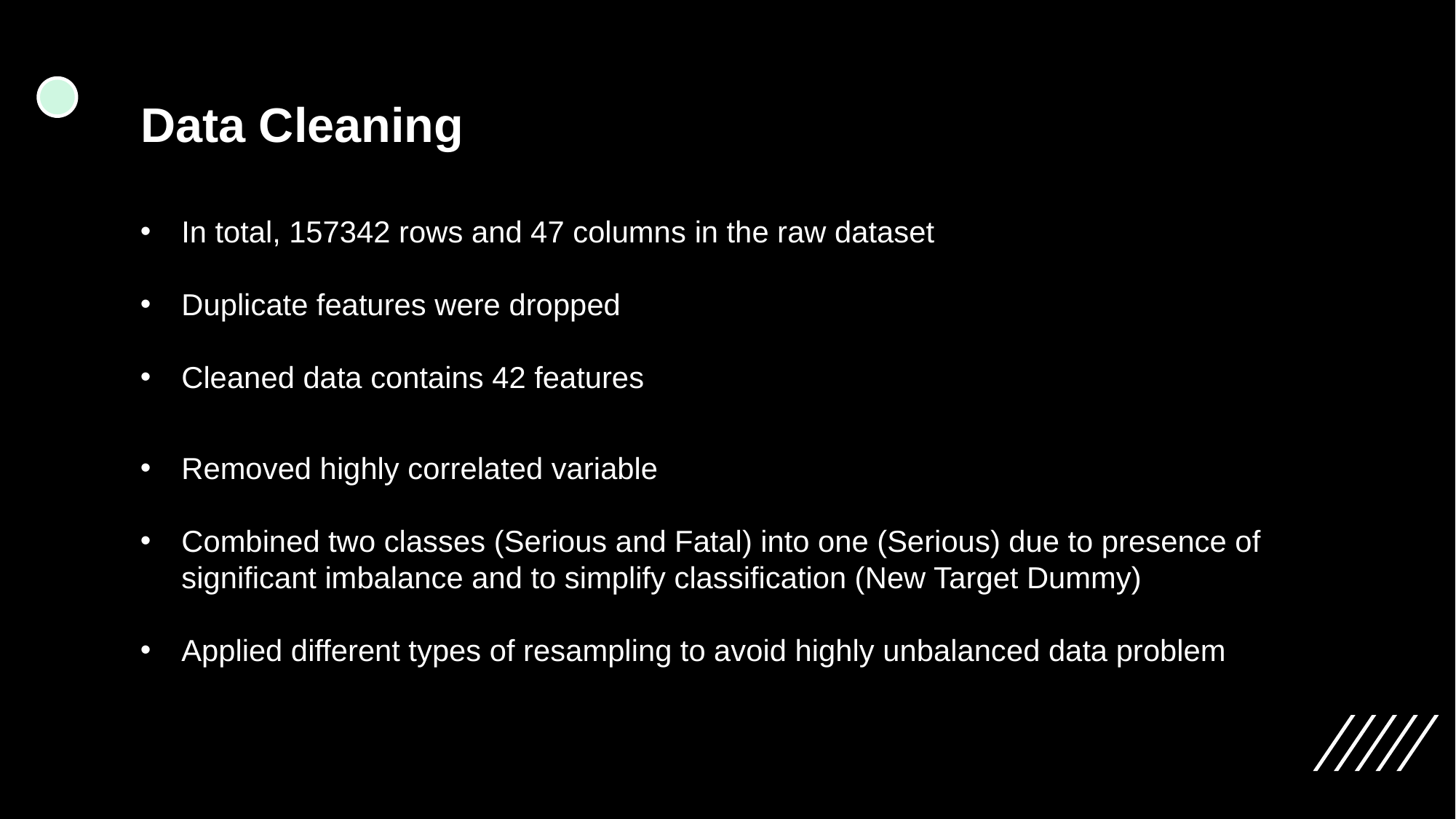

Data Cleaning
In total, 157342 rows and 47 columns in the raw dataset

Duplicate features were dropped

Cleaned data contains 42 features

Removed highly correlated variable

Combined two classes (Serious and Fatal) into one (Serious) due to presence of significant imbalance and to simplify classification (New Target Dummy)

Applied different types of resampling to avoid highly unbalanced data problem